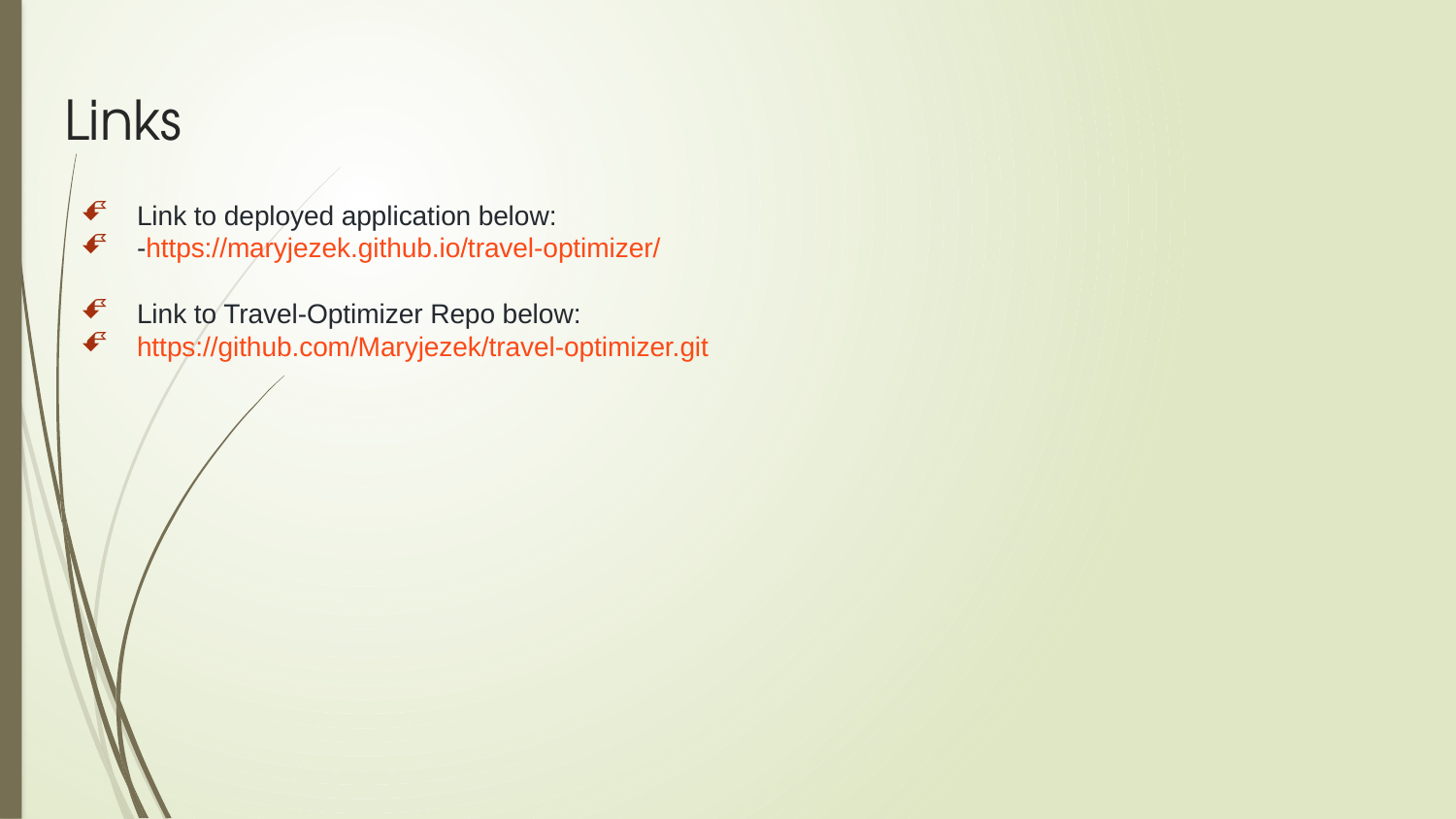

# Links
Link to deployed application below:
-https://maryjezek.github.io/travel-optimizer/

Link to Travel-Optimizer Repo below:
https://github.com/Maryjezek/travel-optimizer.git